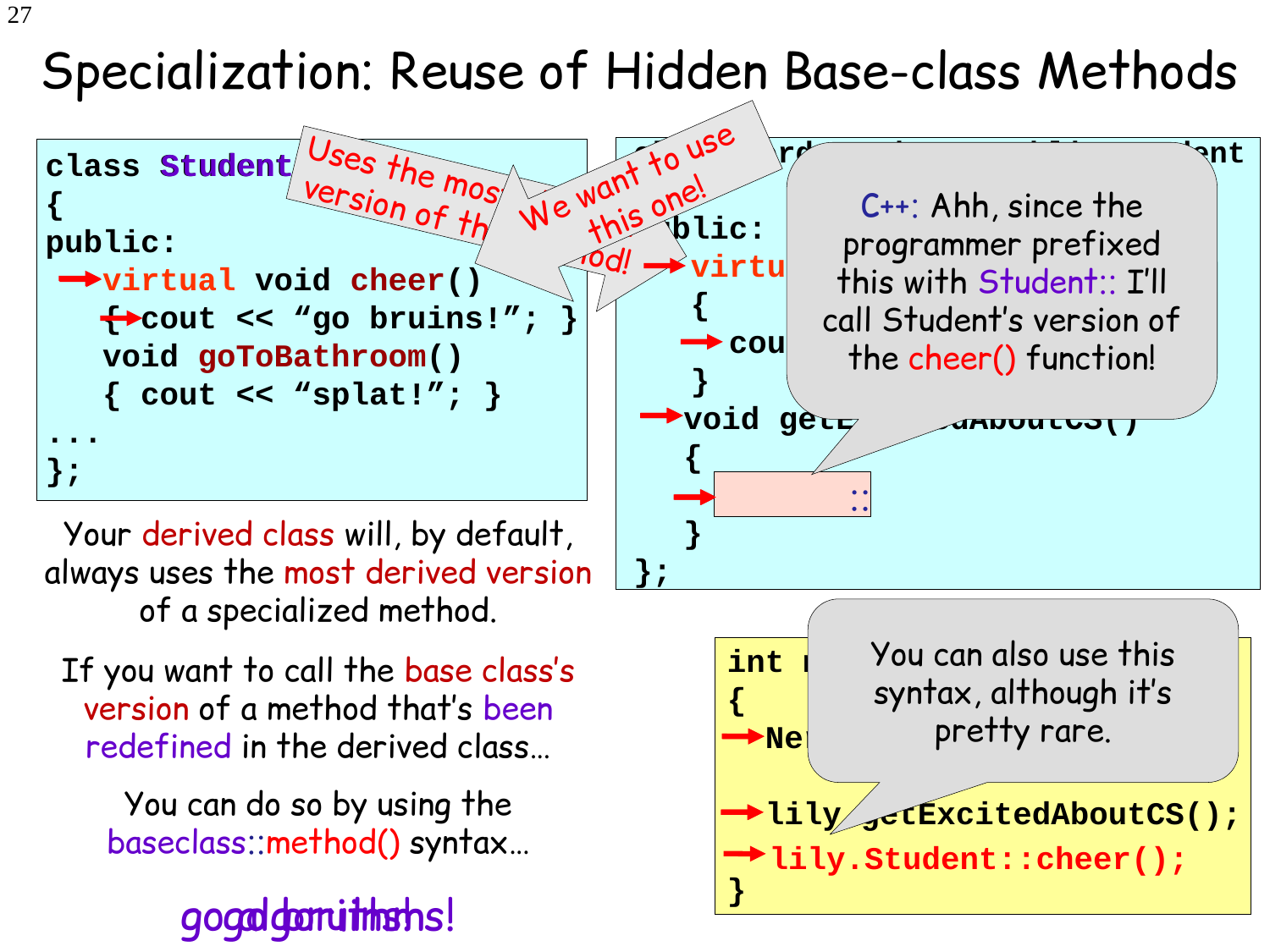

# Specialization: Reuse of Hidden Base-class Methods
27
We want to use
this one!
class NerdyStudent: public Student
{
public:
   virtual void cheer()
   {
     cout << “go algorithms!”;
   }

};
Uses the most-derived
version of the method!

Student
class Student
{
public:
   virtual void cheer()
   { cout << “go bruins!”; }
   void goToBathroom()
   { cout << “splat!”; }
...
};

C++: Ahh, since the programmer prefixed this with Student:: I’ll call Student’s version of the cheer() function!

   void getExcitedAboutCS()
   {

   }

::
 cheer();

Your derived class will, by default, always uses the most derived version of a specialized method.
You can also use this syntax, although it’s pretty rare.
int main()
{
  NerdyStudent lily;

  lily.getExcitedAboutCS();

}

If you want to call the base class’s version of a method that’s been redefined in the derived class…

You can do so by using the baseclass::method() syntax…

lily.Student::cheer();

go algorithms!
go bruins!